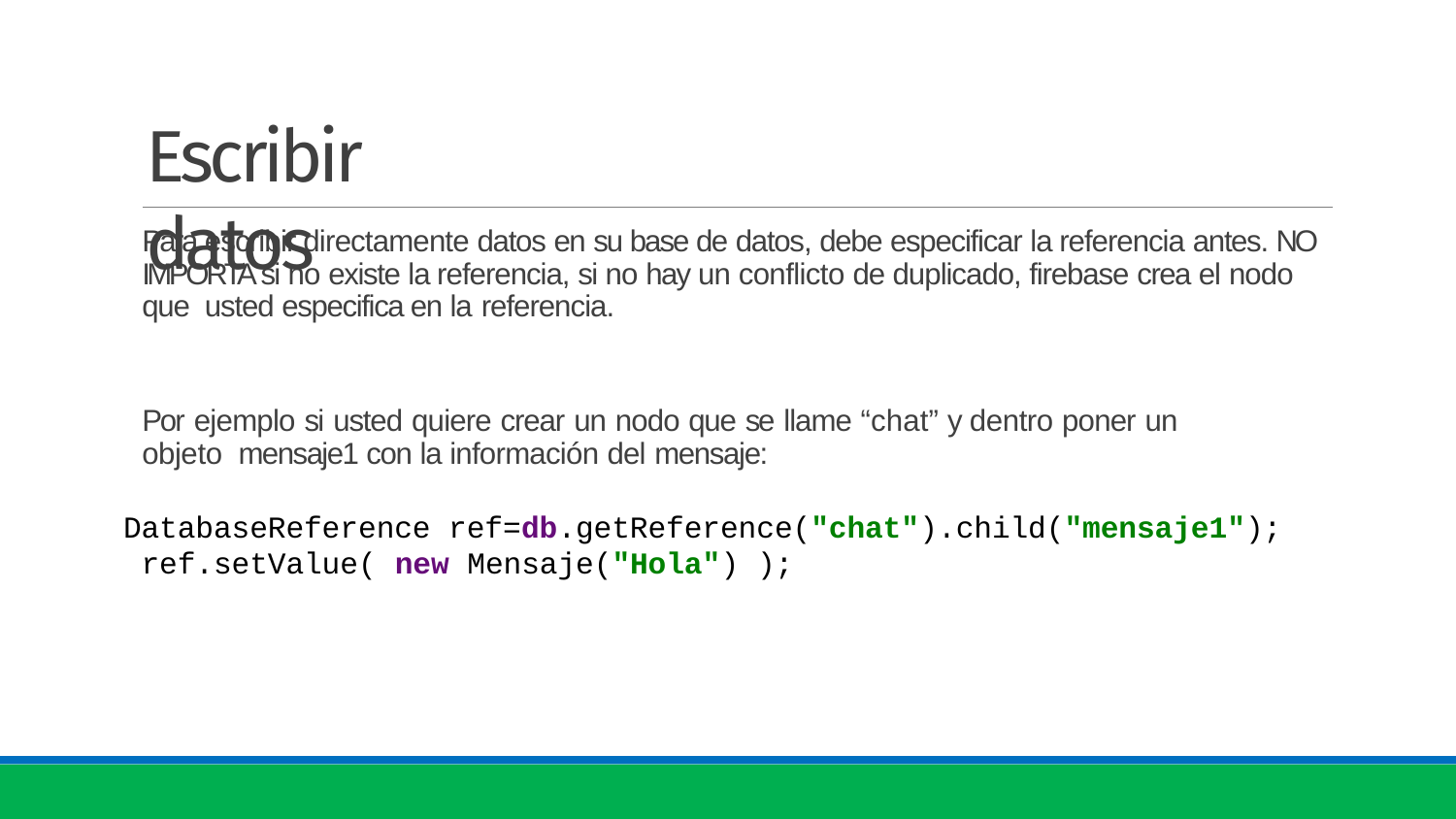

# Escribir datos
Para escribir directamente datos en su base de datos, debe especificar la referencia antes. NO  IMPORTA si no existe la referencia, si no hay un conflicto de duplicado, firebase crea el nodo que  usted especifica en la referencia.

Por ejemplo si usted quiere crear un nodo que se llame “chat” y dentro poner un objeto  mensaje1 con la información del mensaje:

DatabaseReference ref=db.getReference("chat").child("mensaje1");  ref.setValue( new Mensaje("Hola") );